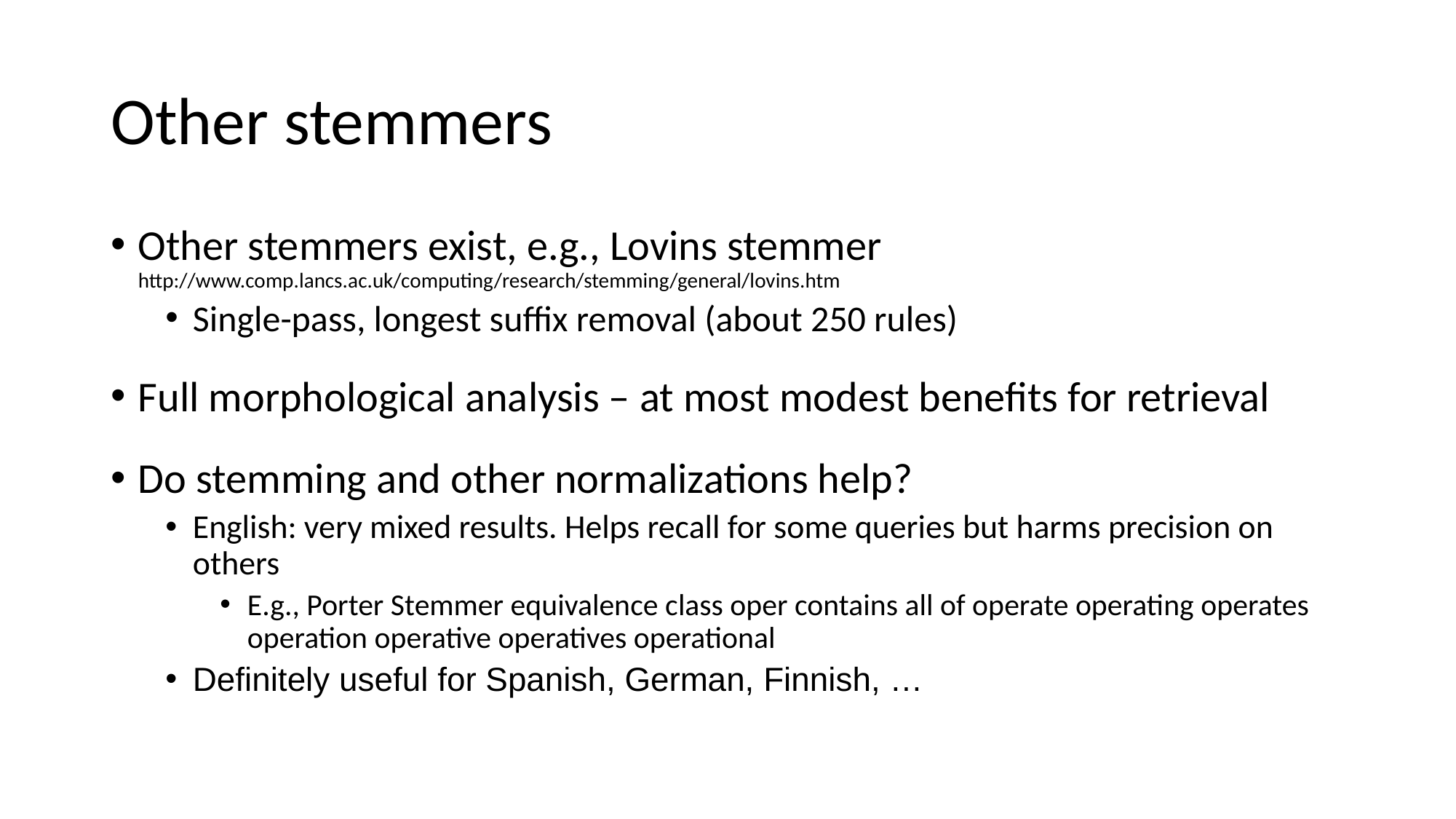

# Other stemmers
Other stemmers exist, e.g., Lovins stemmer http://www.comp.lancs.ac.uk/computing/research/stemming/general/lovins.htm
Single-pass, longest suffix removal (about 250 rules)

Full morphological analysis – at most modest benefits for retrieval

Do stemming and other normalizations help?
English: very mixed results. Helps recall for some queries but harms precision on others
E.g., Porter Stemmer equivalence class oper contains all of operate operating operates operation operative operatives operational
Definitely useful for Spanish, German, Finnish, …